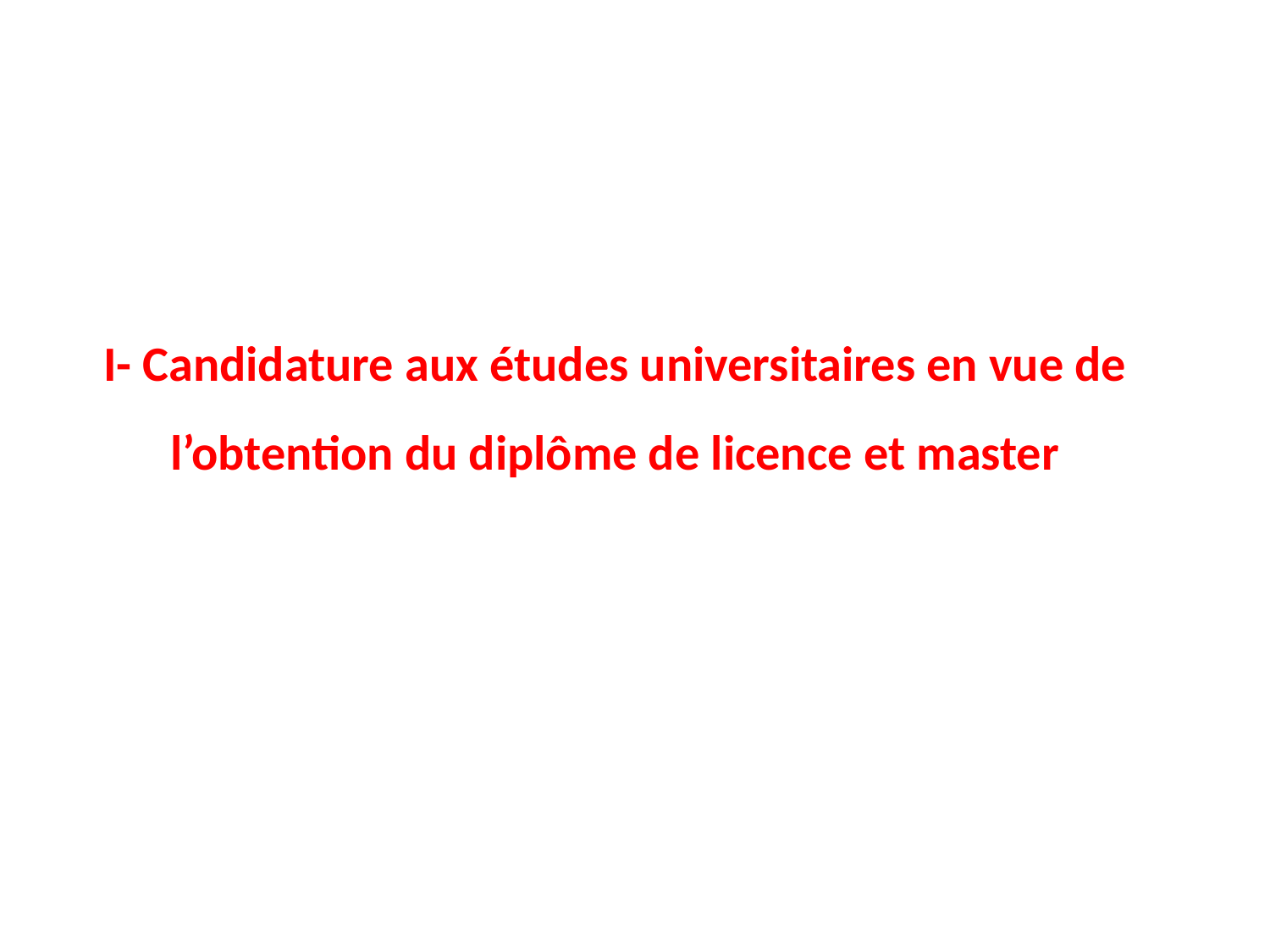

I- Candidature aux études universitaires en vue de l’obtention du diplôme de licence et master